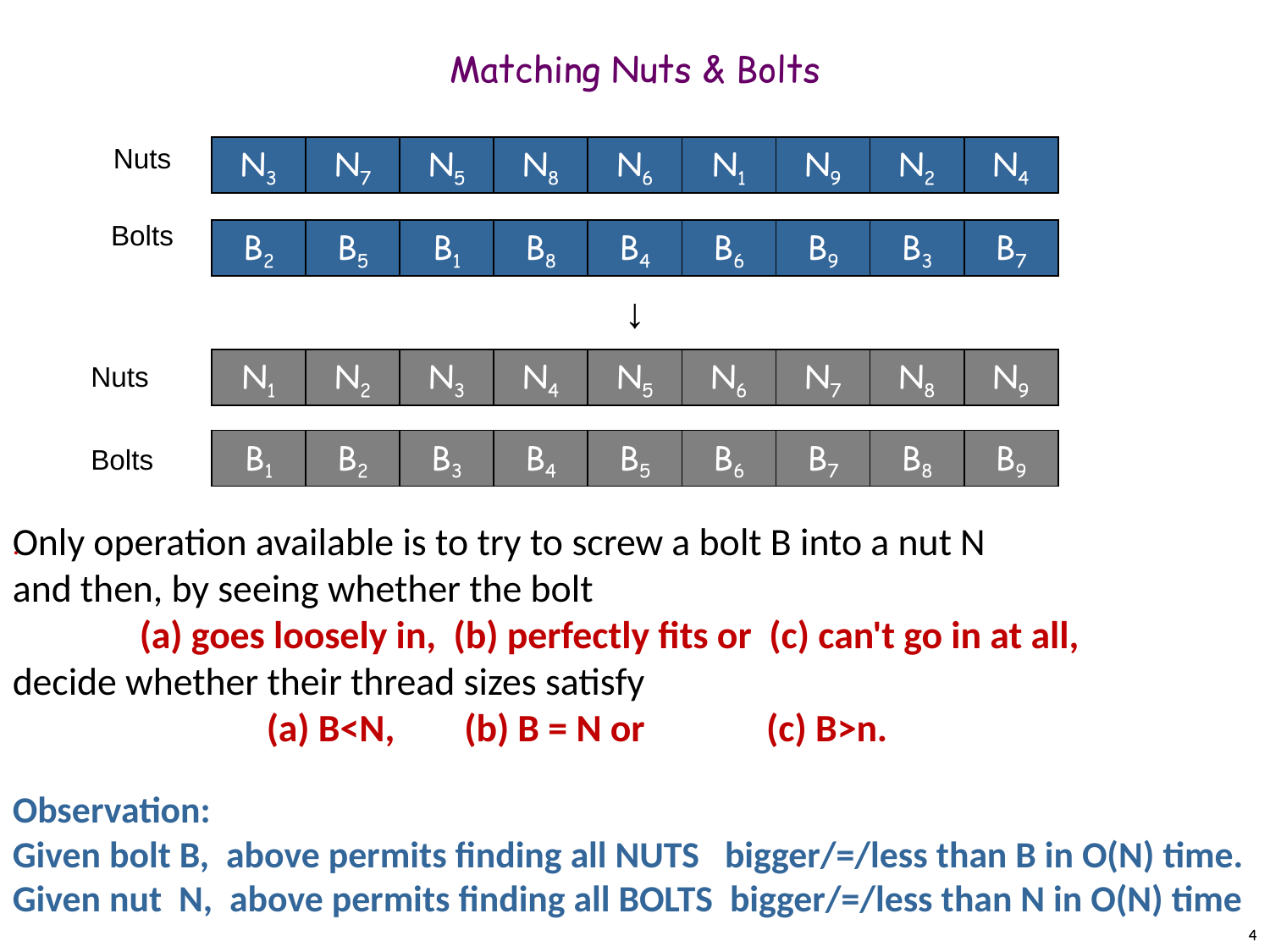

# Matching Nuts & Bolts
Nuts
| N3 | N7 | N5 | N8 | N6 | N1 | N9 | N2 | N4 |
| --- | --- | --- | --- | --- | --- | --- | --- | --- |
Bolts
| B2 | B5 | B1 | B8 | B4 | B6 | B9 | B3 | B7 |
| --- | --- | --- | --- | --- | --- | --- | --- | --- |
↓
| N1 | N2 | N3 | N4 | N5 | N6 | N7 | N8 | N9 |
| --- | --- | --- | --- | --- | --- | --- | --- | --- |
Nuts
| B1 | B2 | B3 | B4 | B5 | B6 | B7 | B8 | B9 |
| --- | --- | --- | --- | --- | --- | --- | --- | --- |
Bolts
Only operation available is to try to screw a bolt B into a nut N
and then, by seeing whether the bolt
	(a) goes loosely in,  (b) perfectly fits or  (c) can't go in at all,
decide whether their thread sizes satisfy
		(a) B<N,        (b) B = N or              (c) B>n.
.
Observation:
Given bolt B,  above permits finding all NUTS   bigger/=/less than B in O(N) time.
Given nut  N,  above permits finding all BOLTS  bigger/=/less than N in O(N) time
4